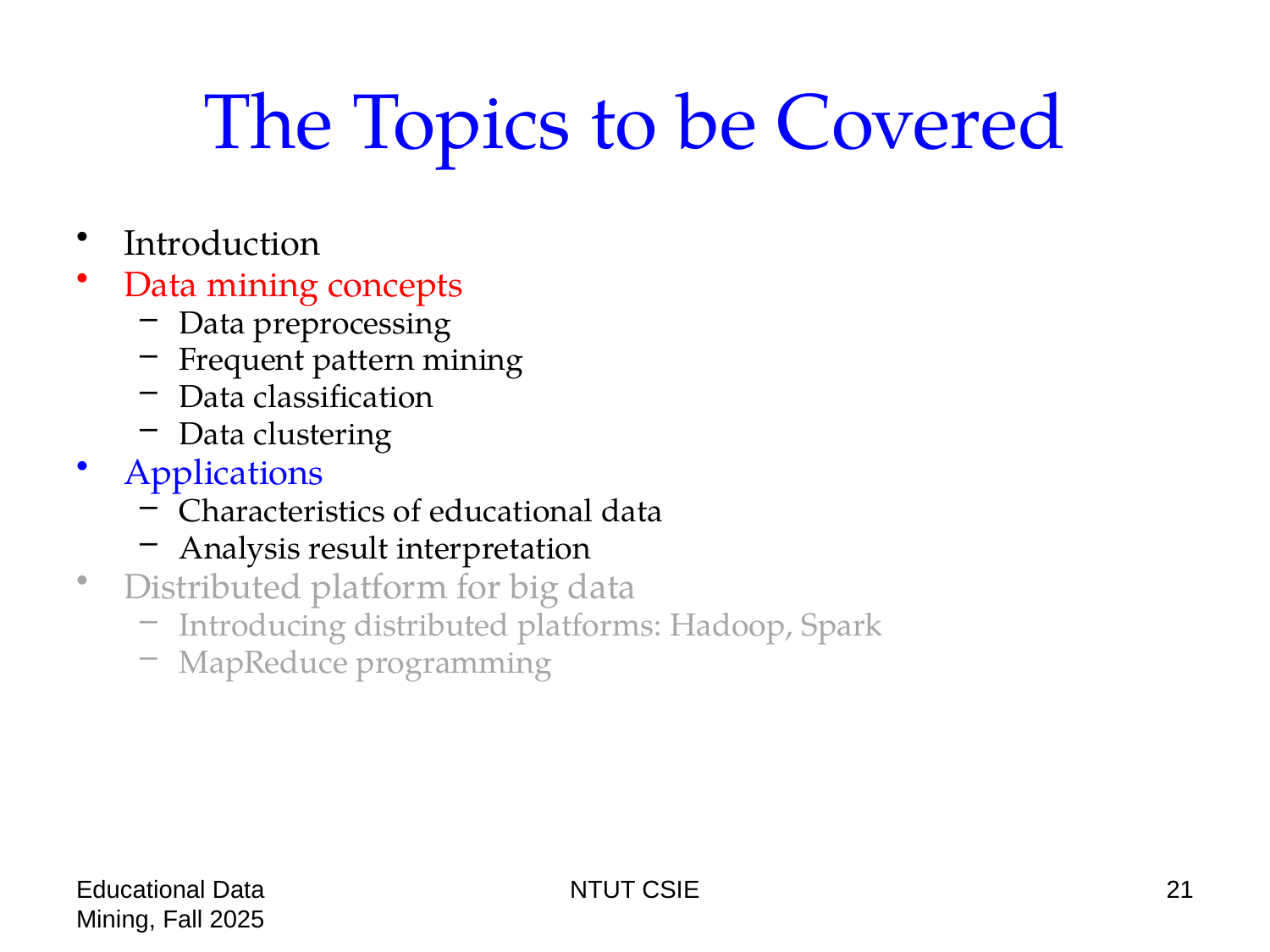

# The Topics to be Covered
Introduction
Data mining concepts
Data preprocessing
Frequent pattern mining
Data classification
Data clustering
Applications
Characteristics of educational data
Analysis result interpretation
Distributed platform for big data
Introducing distributed platforms: Hadoop, Spark
MapReduce programming

Educational Data Mining, Fall 2025
NTUT CSIE
21